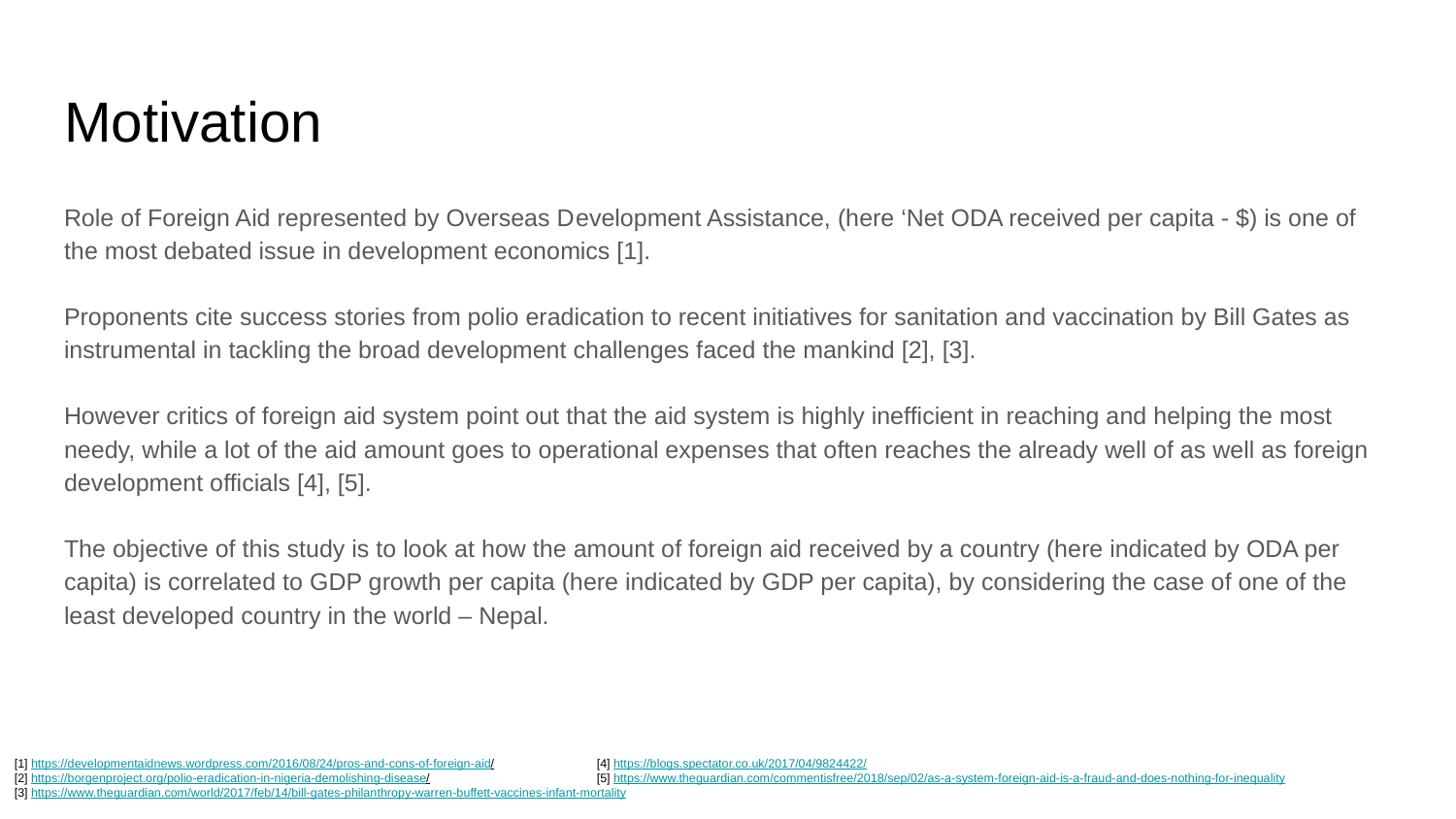

# Motivation
Role of Foreign Aid represented by Overseas Development Assistance, (here ‘Net ODA received per capita - $) is one of the most debated issue in development economics [1].
Proponents cite success stories from polio eradication to recent initiatives for sanitation and vaccination by Bill Gates as instrumental in tackling the broad development challenges faced the mankind [2], [3].
However critics of foreign aid system point out that the aid system is highly inefficient in reaching and helping the most needy, while a lot of the aid amount goes to operational expenses that often reaches the already well of as well as foreign development officials [4], [5].
The objective of this study is to look at how the amount of foreign aid received by a country (here indicated by ODA per capita) is correlated to GDP growth per capita (here indicated by GDP per capita), by considering the case of one of the least developed country in the world – Nepal.
[1] https://developmentaidnews.wordpress.com/2016/08/24/pros-and-cons-of-foreign-aid/	[4] https://blogs.spectator.co.uk/2017/04/9824422/
[2] https://borgenproject.org/polio-eradication-in-nigeria-demolishing-disease/		[5] https://www.theguardian.com/commentisfree/2018/sep/02/as-a-system-foreign-aid-is-a-fraud-and-does-nothing-for-inequality
[3] https://www.theguardian.com/world/2017/feb/14/bill-gates-philanthropy-warren-buffett-vaccines-infant-mortality